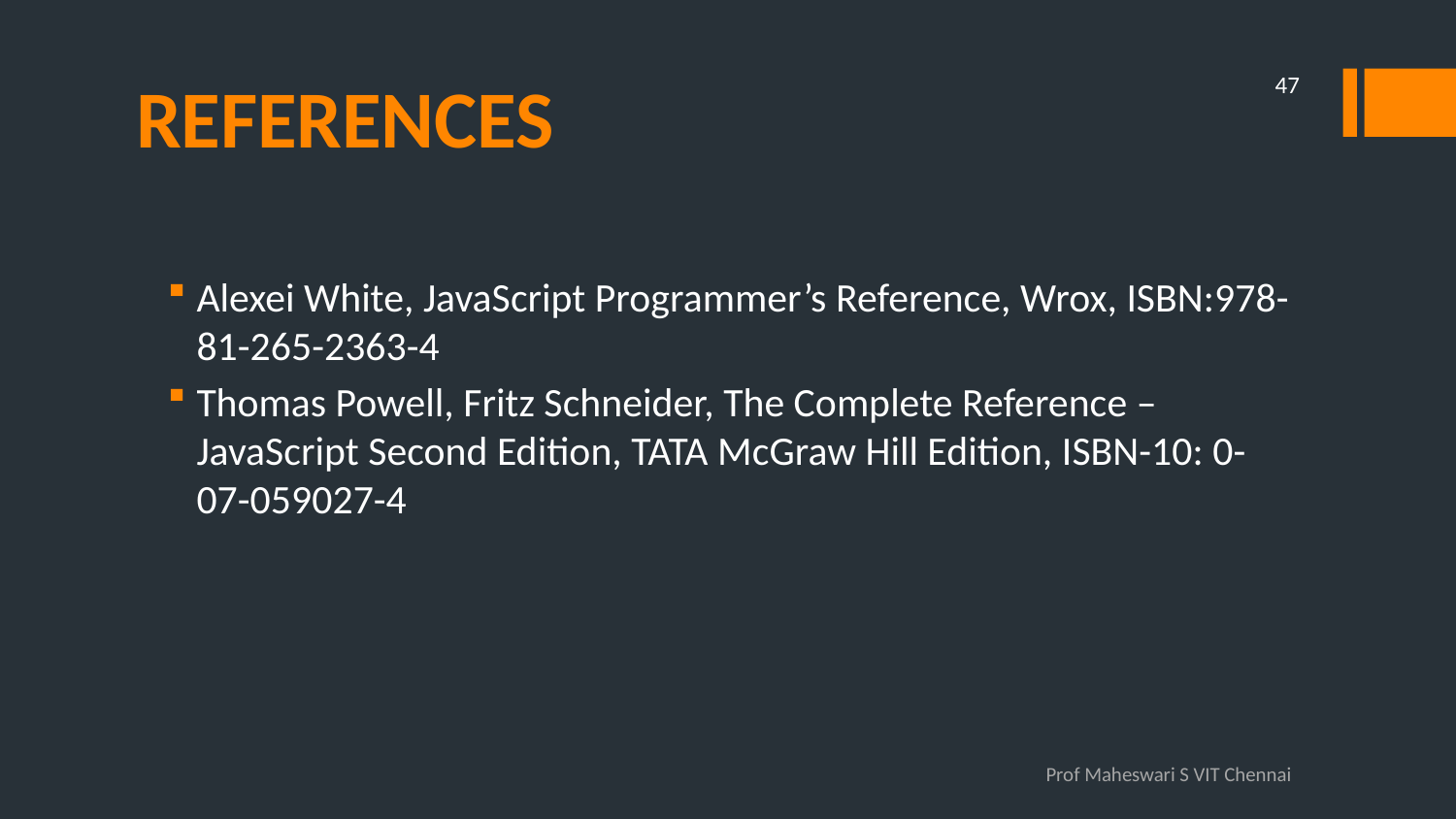

47
# REFERENCES
Alexei White, JavaScript Programmer’s Reference, Wrox, ISBN:978-81-265-2363-4
Thomas Powell, Fritz Schneider, The Complete Reference – JavaScript Second Edition, TATA McGraw Hill Edition, ISBN-10: 0-07-059027-4
Prof Maheswari S VIT Chennai